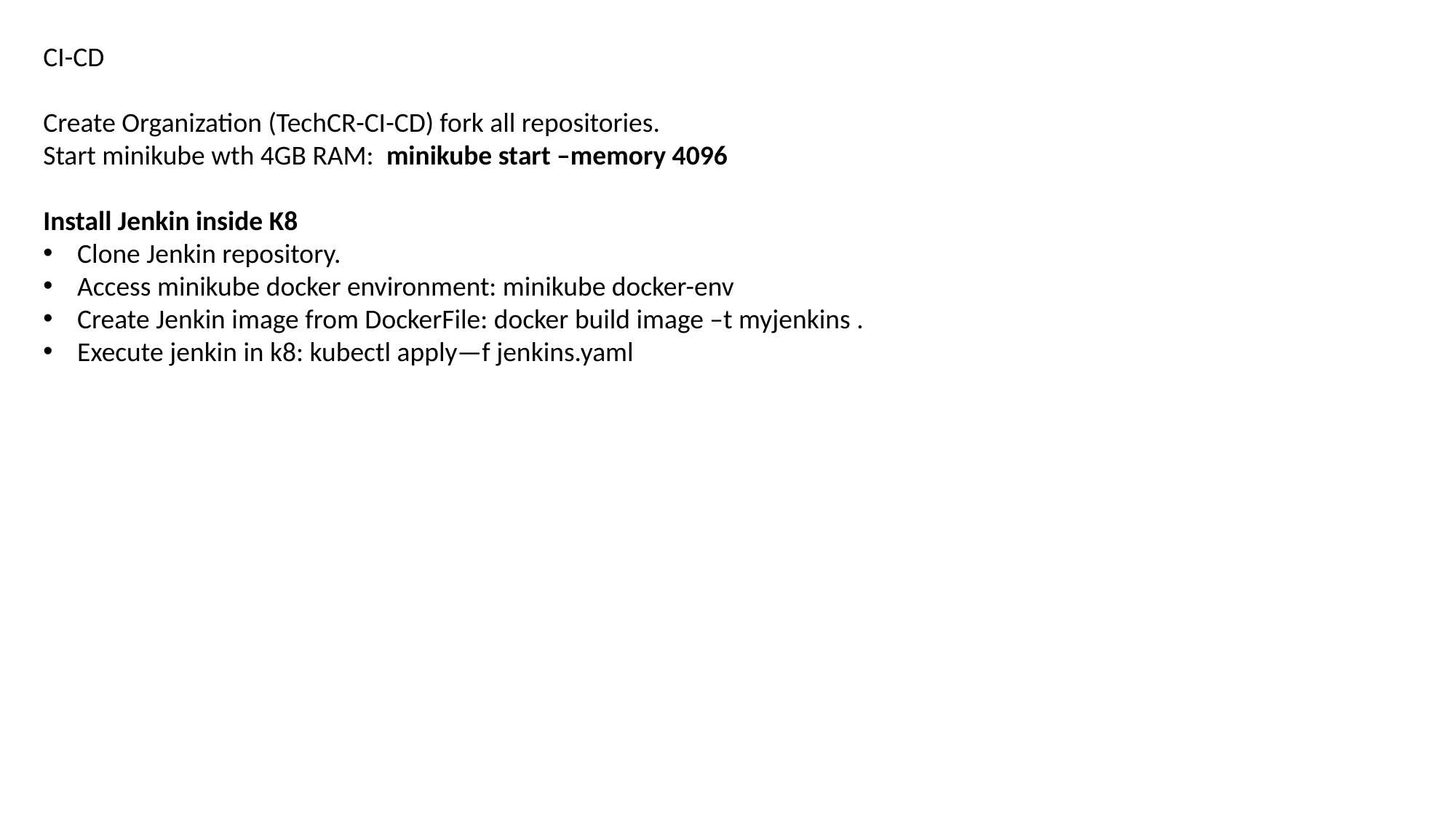

CI-CD

Create Organization (TechCR-CI-CD) fork all repositories.
Start minikube wth 4GB RAM:  minikube start –memory 4096

Install Jenkin inside K8
Clone Jenkin repository.
Access minikube docker environment: minikube docker-env
Create Jenkin image from DockerFile: docker build image –t myjenkins .
Execute jenkin in k8: kubectl apply—f jenkins.yaml